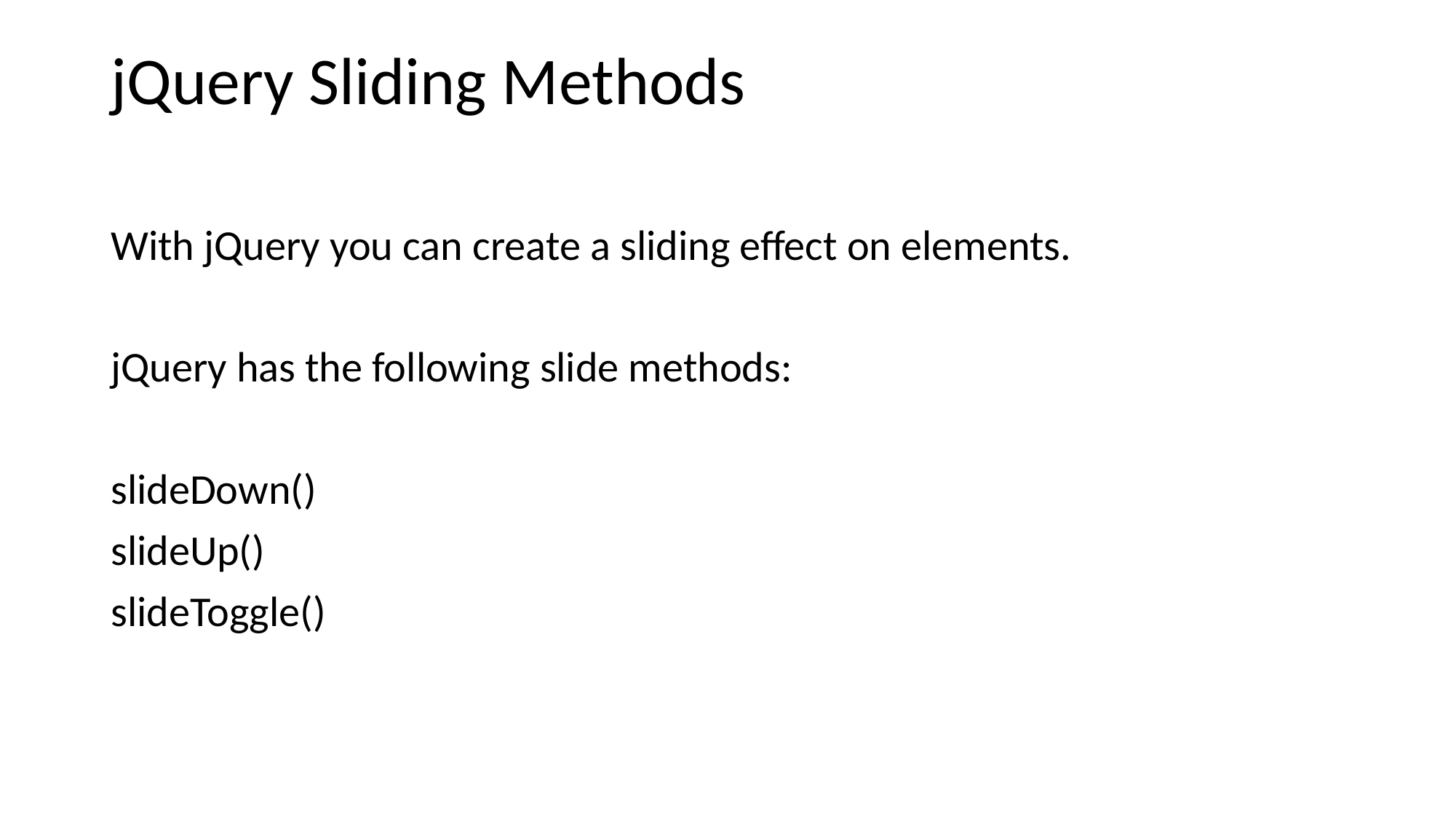

# jQuery Sliding Methods
With jQuery you can create a sliding effect on elements.

jQuery has the following slide methods:

slideDown()
slideUp()
slideToggle()